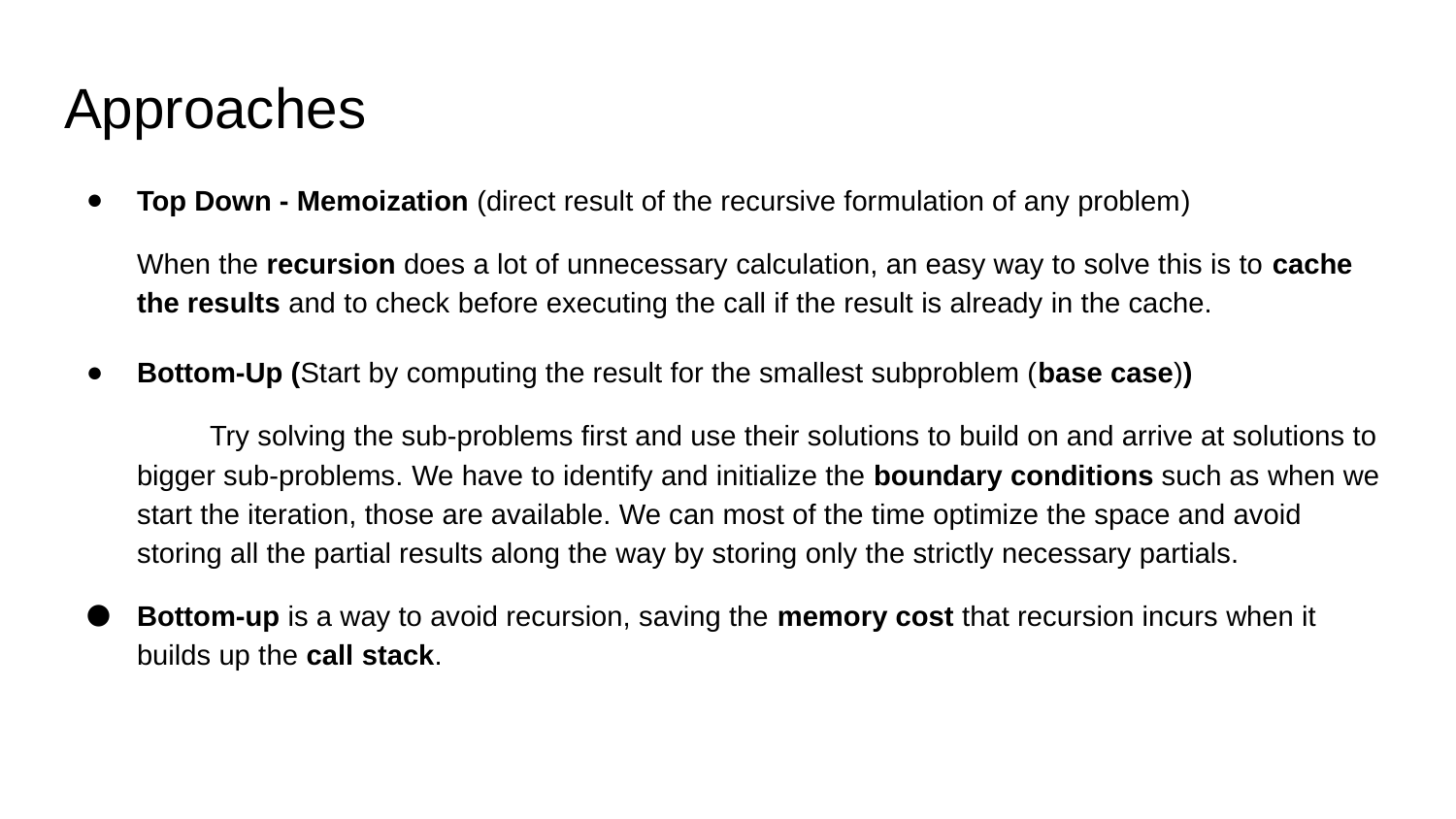

# Approaches
Top Down - Memoization (direct result of the recursive formulation of any problem)
When the recursion does a lot of unnecessary calculation, an easy way to solve this is to cache the results and to check before executing the call if the result is already in the cache.
Bottom-Up (Start by computing the result for the smallest subproblem (base case))
Try solving the sub-problems first and use their solutions to build on and arrive at solutions to bigger sub-problems. We have to identify and initialize the boundary conditions such as when we start the iteration, those are available. We can most of the time optimize the space and avoid storing all the partial results along the way by storing only the strictly necessary partials.
Bottom-up is a way to avoid recursion, saving the memory cost that recursion incurs when it builds up the call stack.